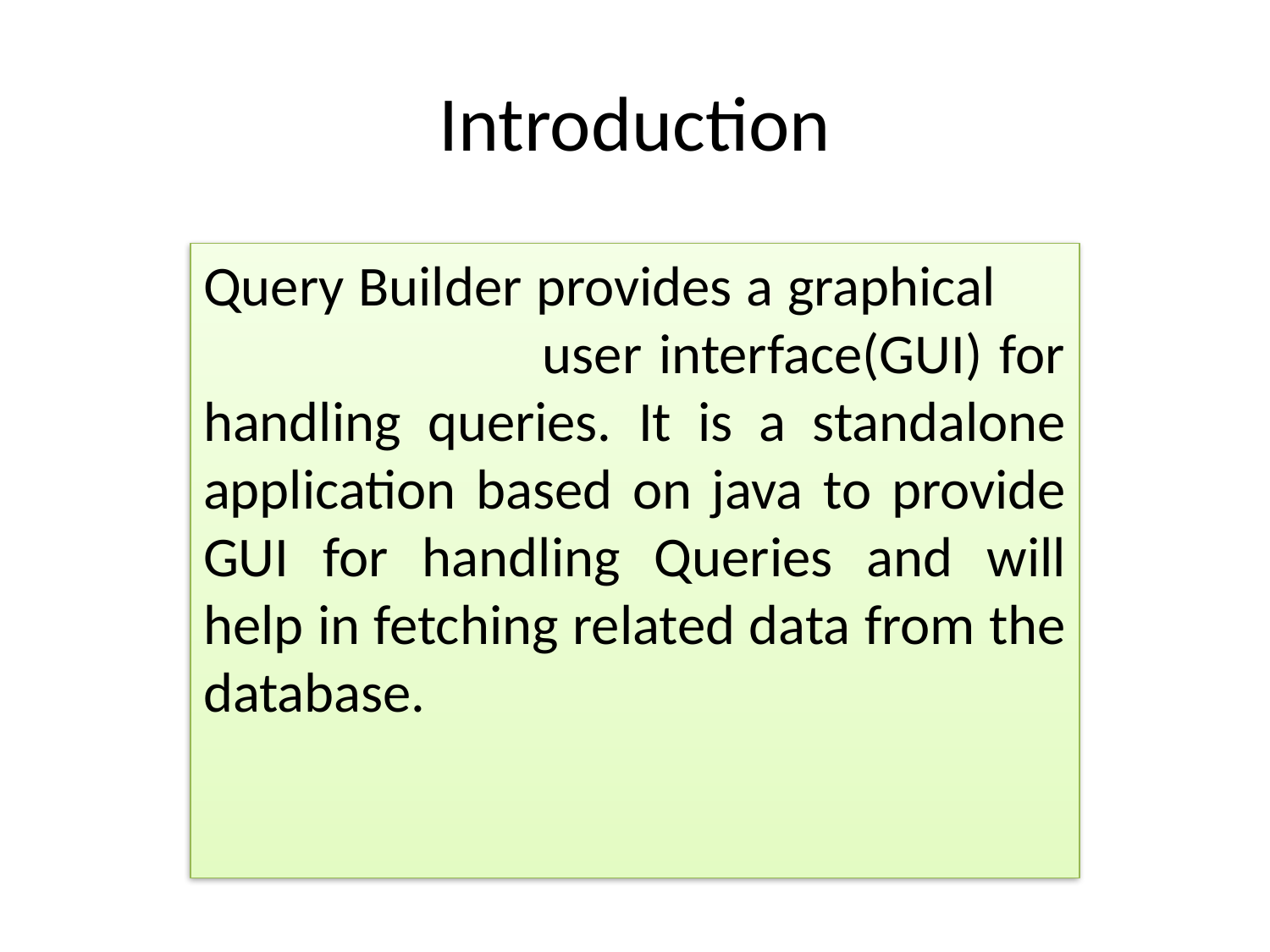

# Introduction
Query Builder provides a graphical                          user interface(GUI) for handling queries. It is a standalone application based on java to provide GUI for handling Queries and will help in fetching related data from the database.